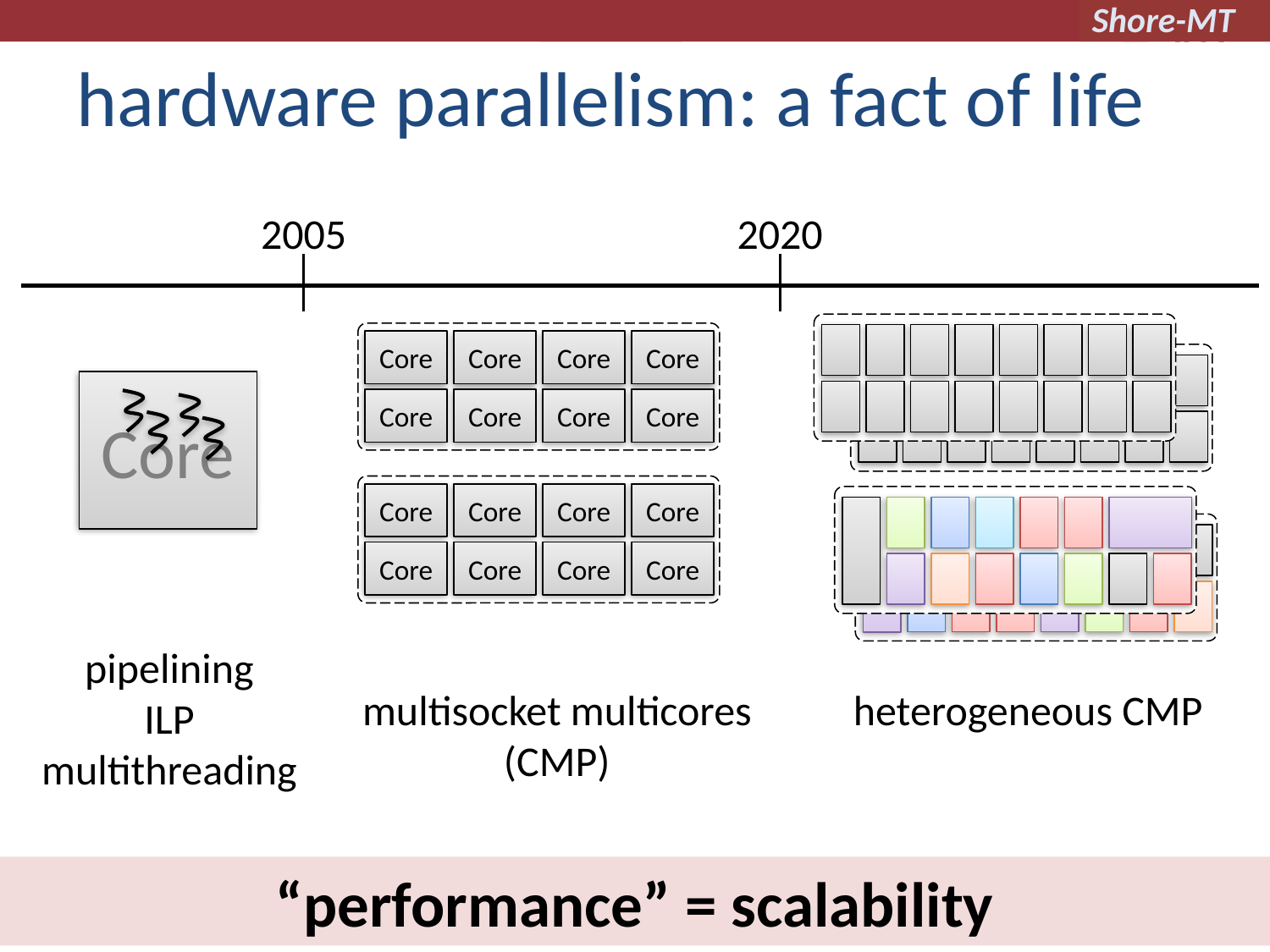

# hardware parallelism: a fact of life
2005
2020

Core
Core
Core
Core
Core
Core
Core
Core

Core

Core
Core
Core
Core
Core
Core
Core
Core

pipelining
ILP
multithreading
multisocket multicores
(CMP)
heterogeneous CMP
“performance” = scalability
2